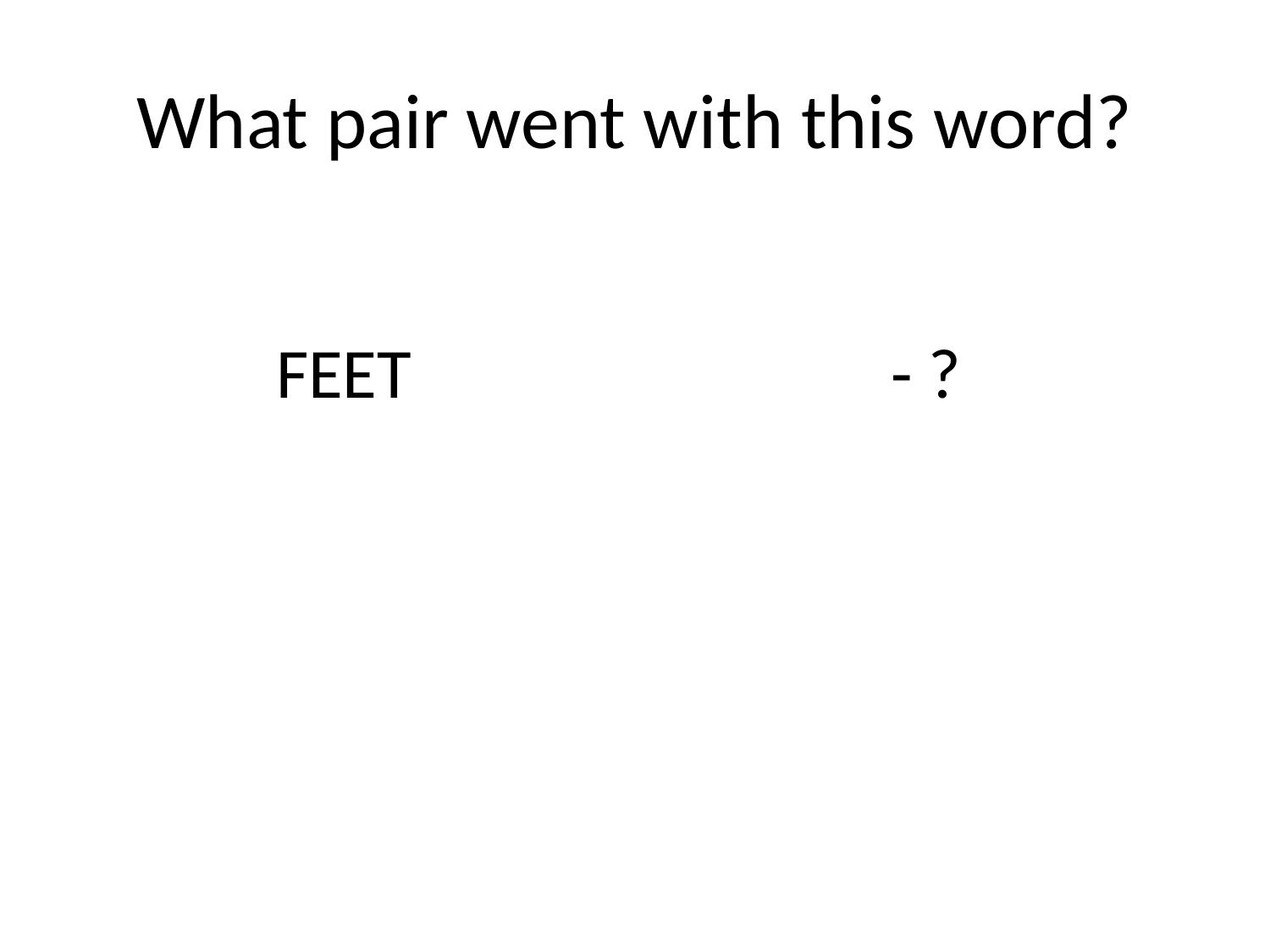

# What pair went with this word?

FEET

- ?